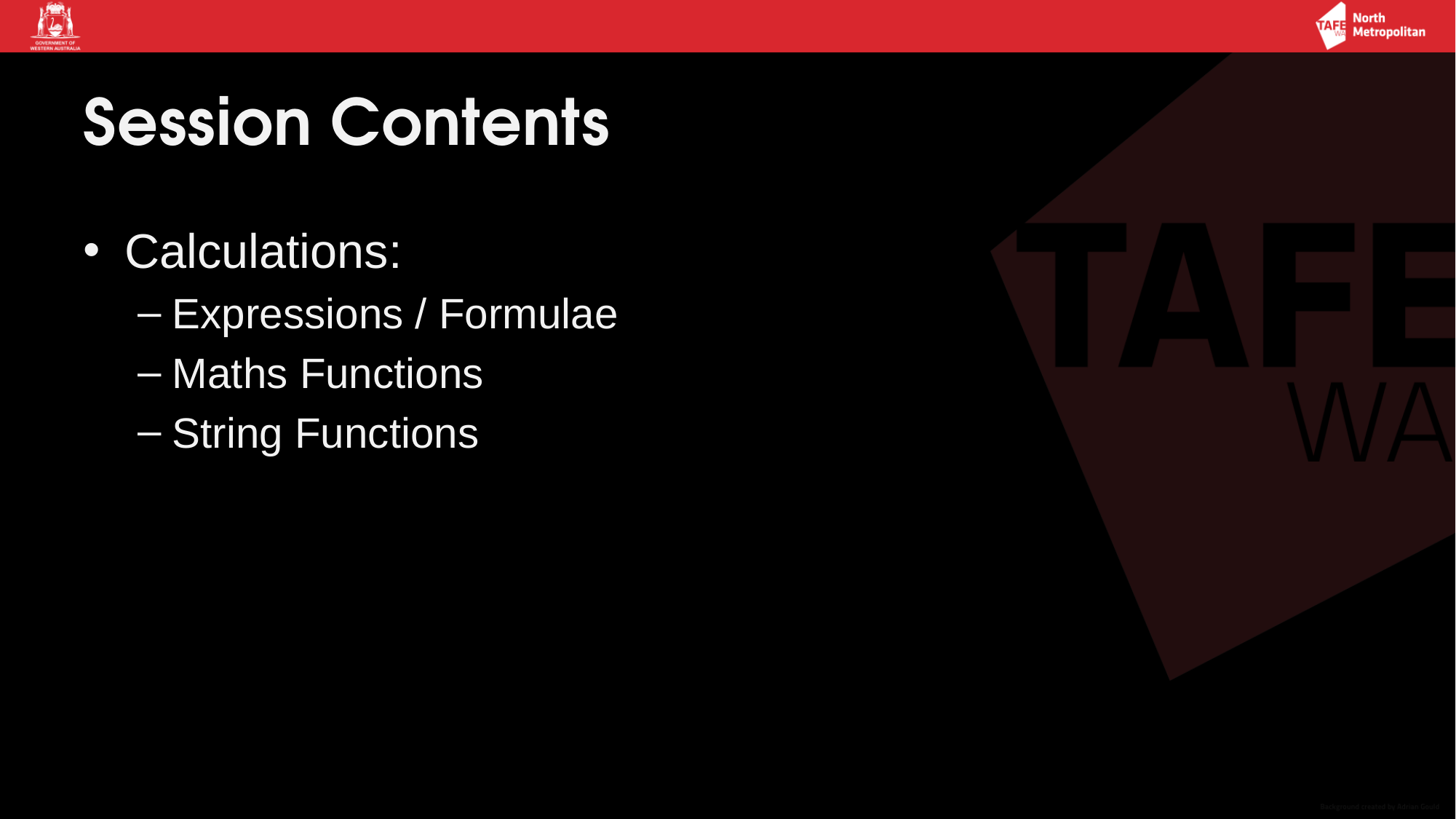

# Session Contents
Calculations:
Expressions / Formulae
Maths Functions
String Functions